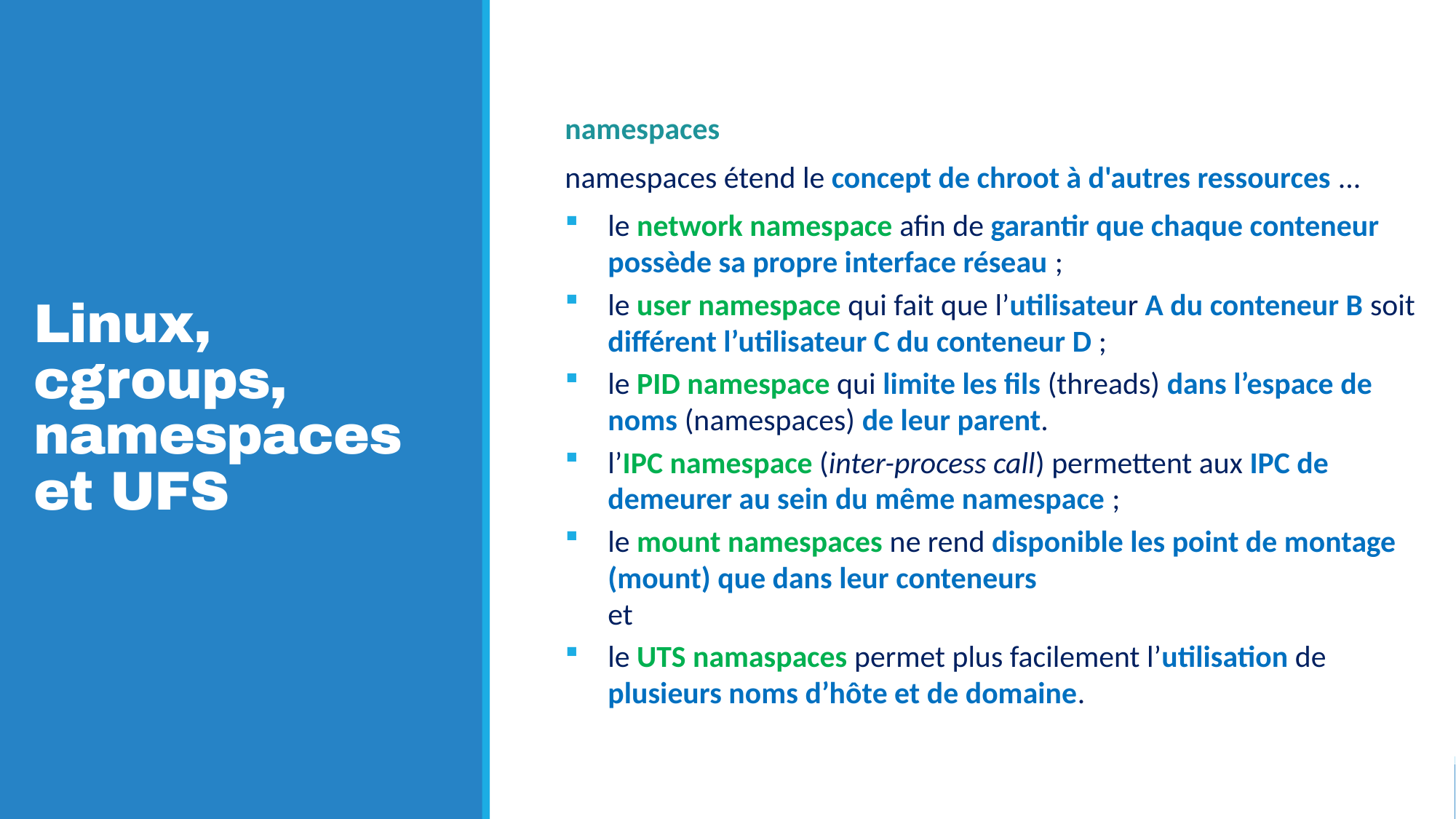

# Linux, cgroups, namespaces et UFS
namespaces
namespaces étend le concept de chroot à d'autres ressources ...
le network namespace afin de garantir que chaque conteneur possède sa propre interface réseau ;
le user namespace qui fait que l’utilisateur A du conteneur B soit différent l’utilisateur C du conteneur D ;
le PID namespace qui limite les fils (threads) dans l’espace de noms (namespaces) de leur parent.
l’IPC namespace (inter-process call) permettent aux IPC de demeurer au sein du même namespace ;
le mount namespaces ne rend disponible les point de montage (mount) que dans leur conteneurs
et
le UTS namaspaces permet plus facilement l’utilisation de plusieurs noms d’hôte et de domaine.